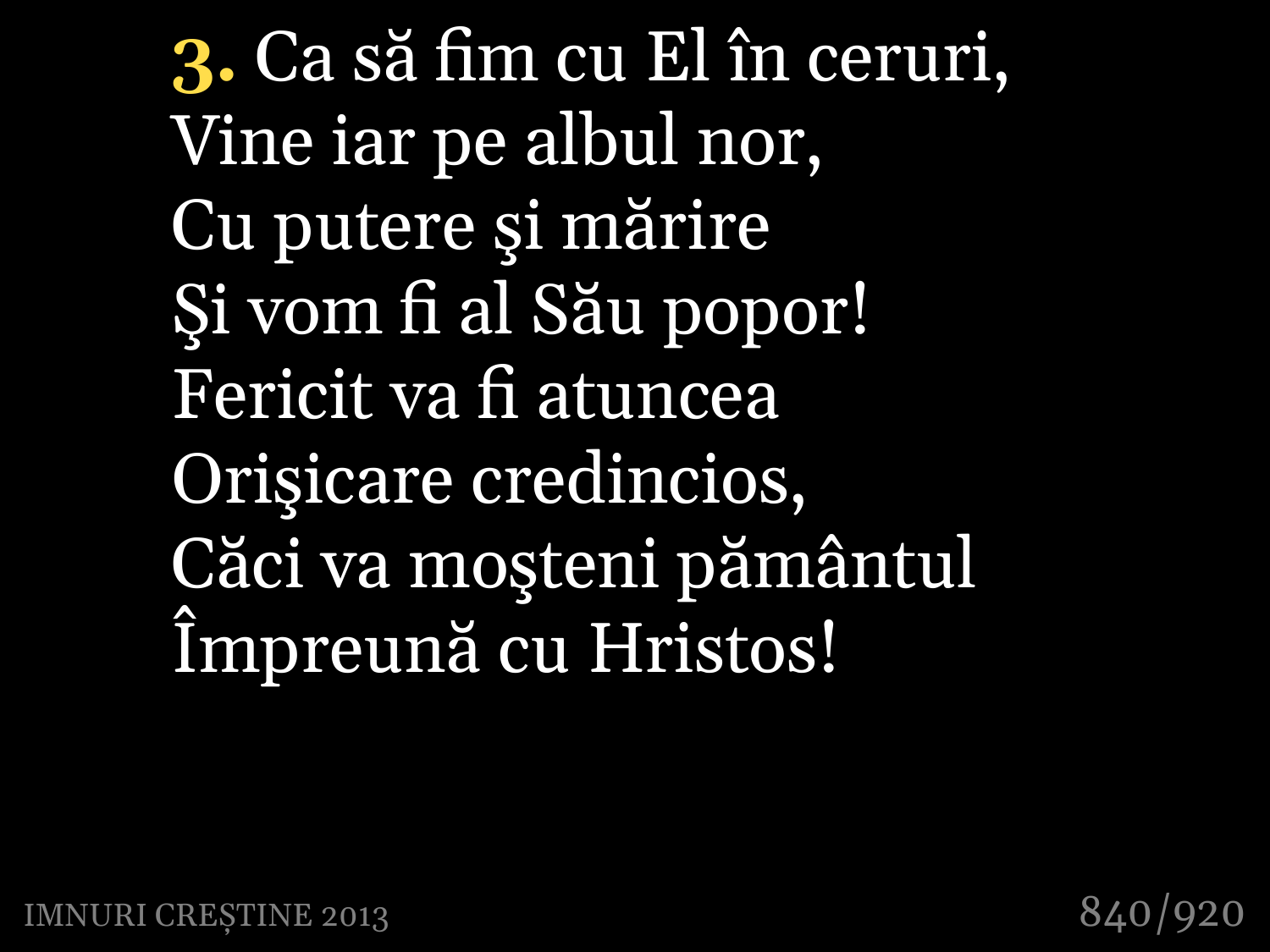

3. Ca să fim cu El în ceruri,
Vine iar pe albul nor,
Cu putere şi mărire
Şi vom fi al Său popor!
Fericit va fi atuncea
Orişicare credincios,
Căci va moşteni pământul
Împreună cu Hristos!
840/920
IMNURI CREȘTINE 2013